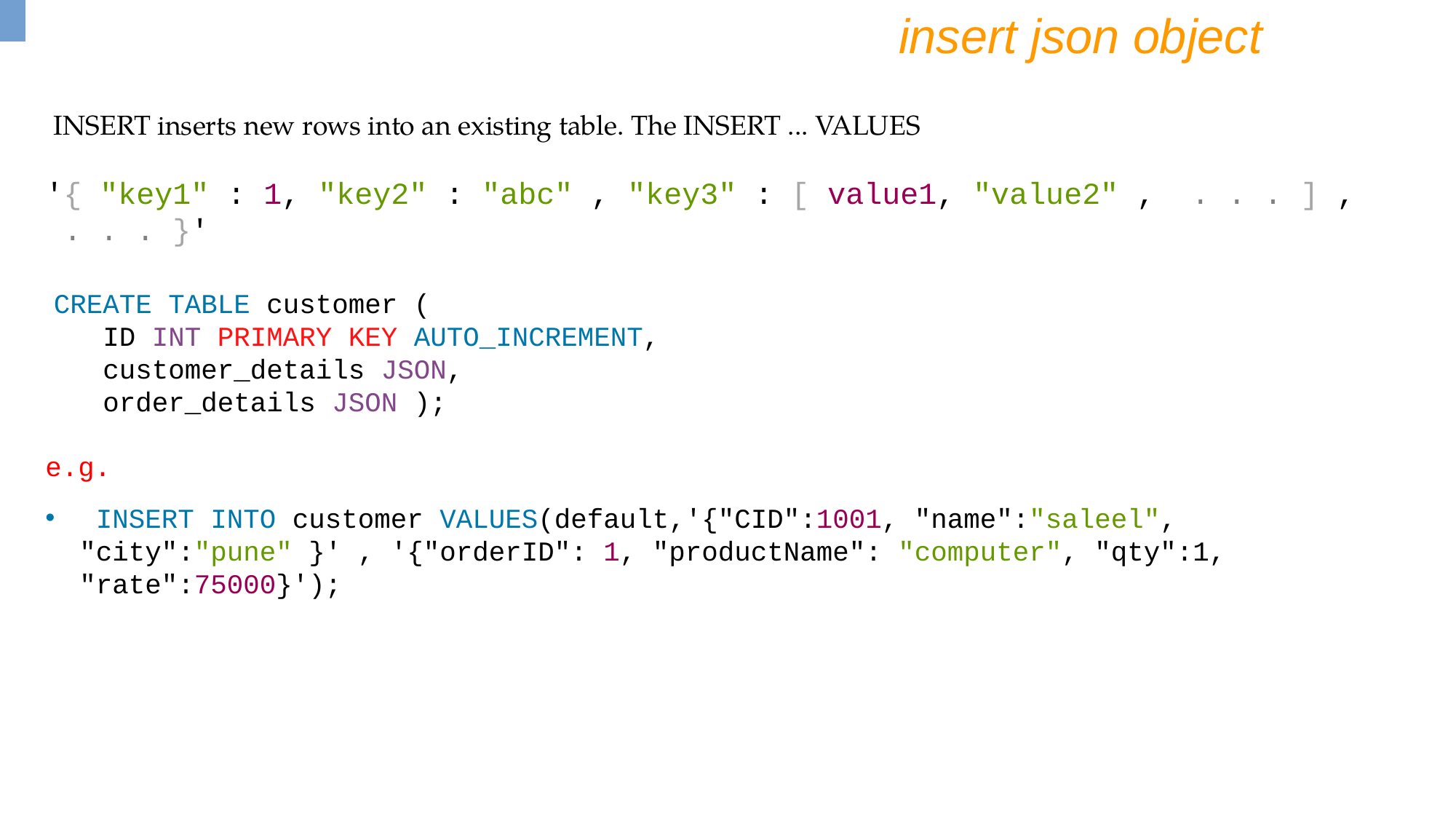

insert json object
INSERT inserts new rows into an existing table. The INSERT ... VALUES
'{ "key1" : 1, "key2" : "abc" , "key3" : [ value1, "value2" ,  . . . ] ,  . . . }'
CREATE TABLE customer (
   ID INT PRIMARY KEY AUTO_INCREMENT,
   customer_details JSON,
   order_details JSON );
e.g.

 INSERT INTO customer VALUES(default,'{"CID":1001, "name":"saleel", "city":"pune" }' , '{"orderID": 1, "productName": "computer", "qty":1, "rate":75000}');